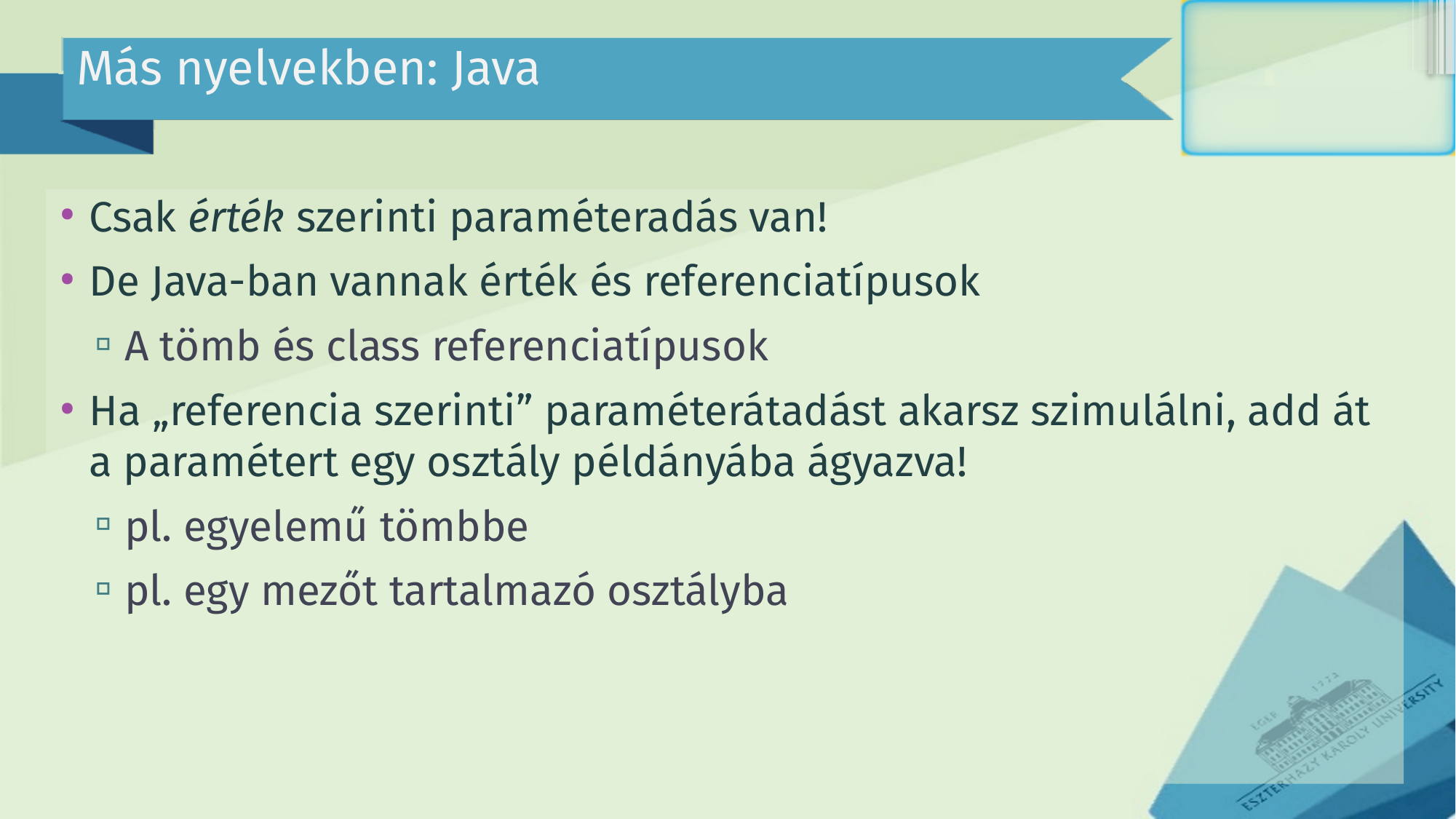

# Más nyelvekben: Java
Csak érték szerinti paraméteradás van!
De Java-ban vannak érték és referenciatípusok
A tömb és class referenciatípusok
Ha „referencia szerinti” paraméterátadást akarsz szimulálni, add át a paramétert egy osztály példányába ágyazva!
pl. egyelemű tömbbe
pl. egy mezőt tartalmazó osztályba